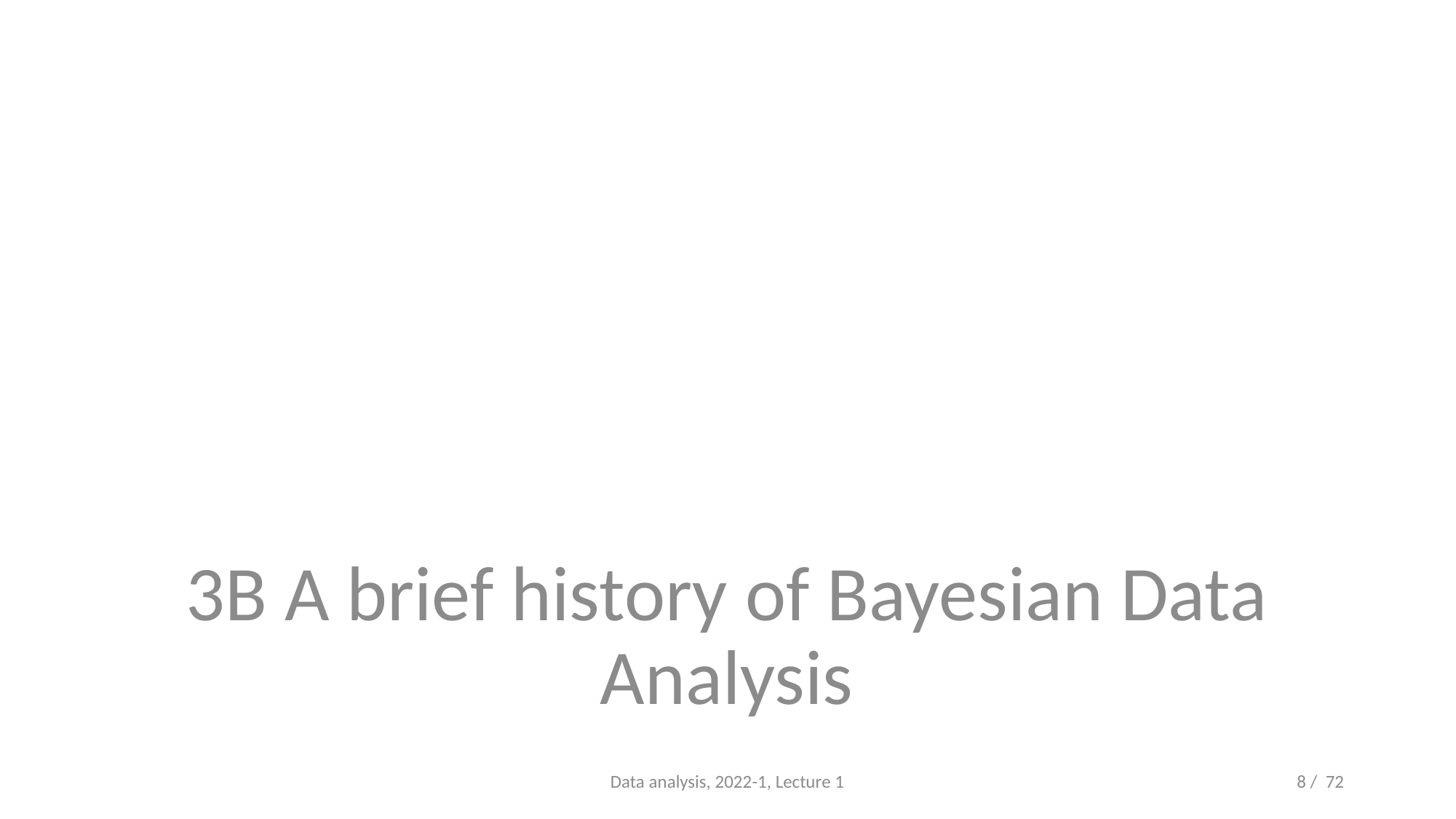

#
3B A brief history of Bayesian Data Analysis
Data analysis, 2022-1, Lecture 1
8 /  72